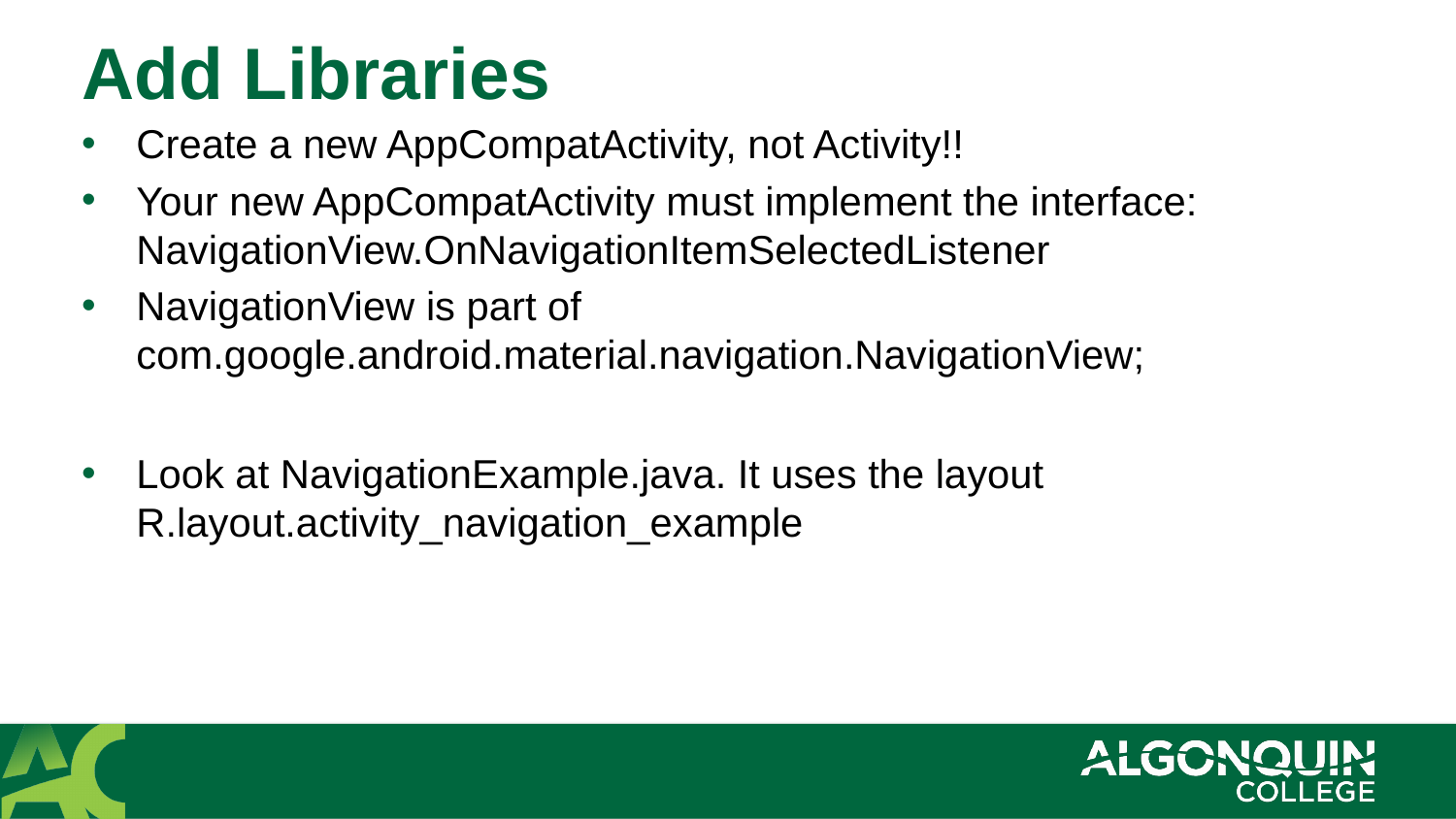

# Add Libraries
Create a new AppCompatActivity, not Activity!!
Your new AppCompatActivity must implement the interface: NavigationView.OnNavigationItemSelectedListener
NavigationView is part of com.google.android.material.navigation.NavigationView;

Look at NavigationExample.java. It uses the layout R.layout.activity_navigation_example